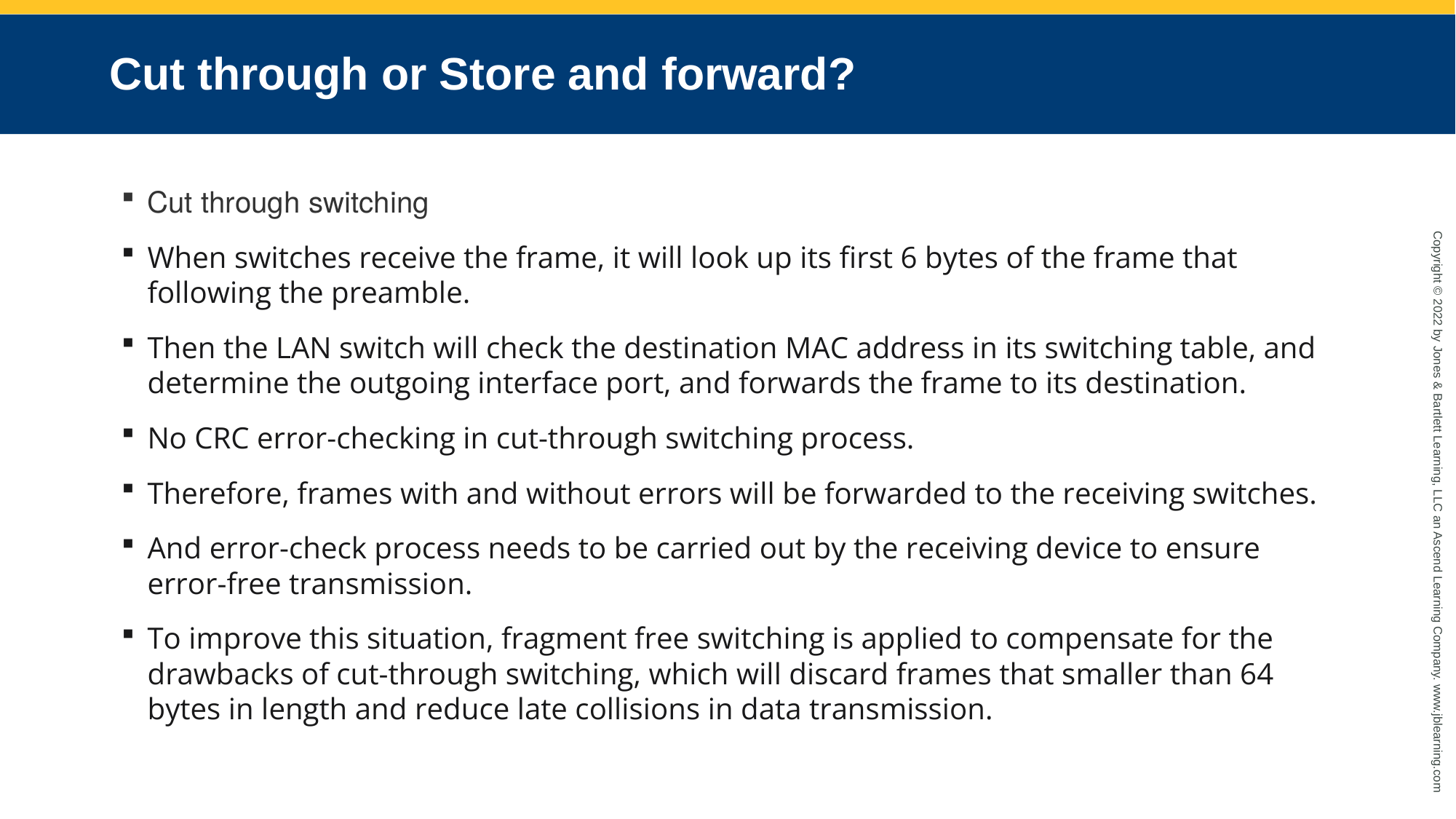

# Cut through or Store and forward?
Cut through switching
When switches receive the frame, it will look up its first 6 bytes of the frame that following the preamble.
Then the LAN switch will check the destination MAC address in its switching table, and determine the outgoing interface port, and forwards the frame to its destination.
No CRC error-checking in cut-through switching process.
Therefore, frames with and without errors will be forwarded to the receiving switches.
And error-check process needs to be carried out by the receiving device to ensure error-free transmission.
To improve this situation, fragment free switching is applied to compensate for the drawbacks of cut-through switching, which will discard frames that smaller than 64 bytes in length and reduce late collisions in data transmission.